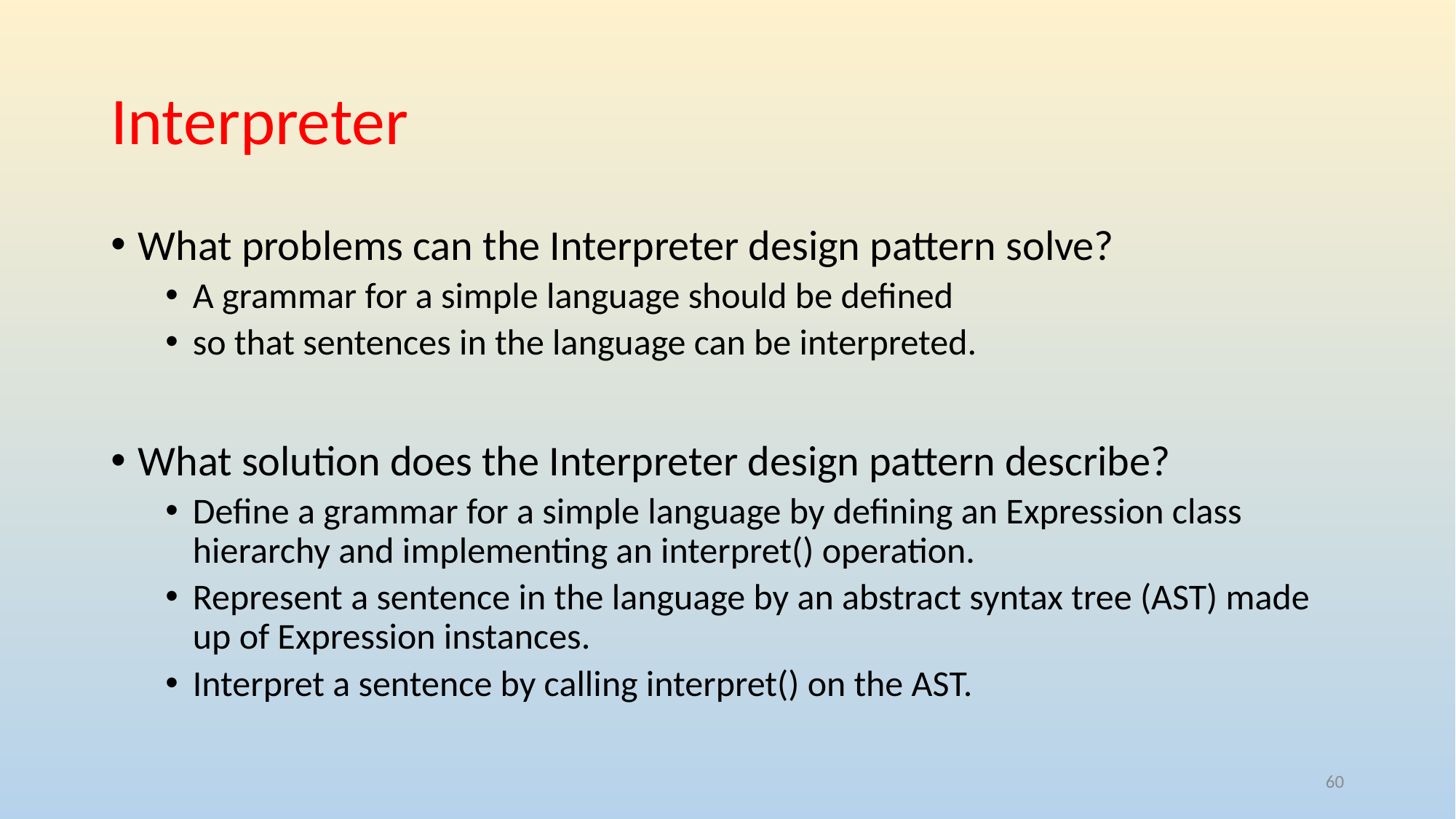

# Interpreter
What problems can the Interpreter design pattern solve?
A grammar for a simple language should be defined
so that sentences in the language can be interpreted.

What solution does the Interpreter design pattern describe?
Define a grammar for a simple language by defining an Expression class hierarchy and implementing an interpret() operation.
Represent a sentence in the language by an abstract syntax tree (AST) made up of Expression instances.
Interpret a sentence by calling interpret() on the AST.
60